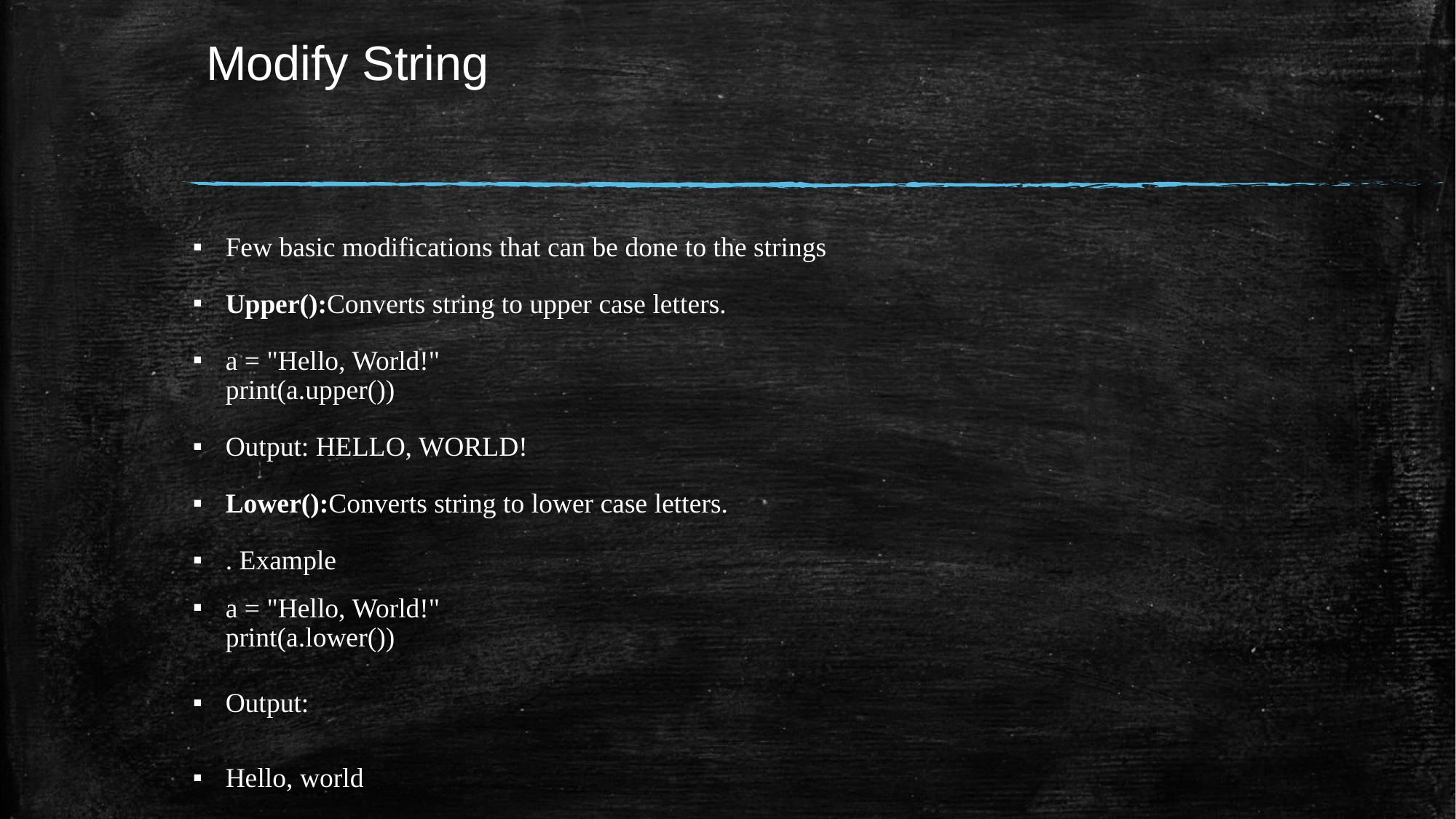

# Modify String
Few basic modifications that can be done to the strings
Upper():Converts string to upper case letters.
a = "Hello, World!"
print(a.upper())
Output: HELLO, WORLD!
Lower():Converts string to lower case letters.
. Example
a = "Hello, World!"
print(a.lower())
Output:
Hello, world